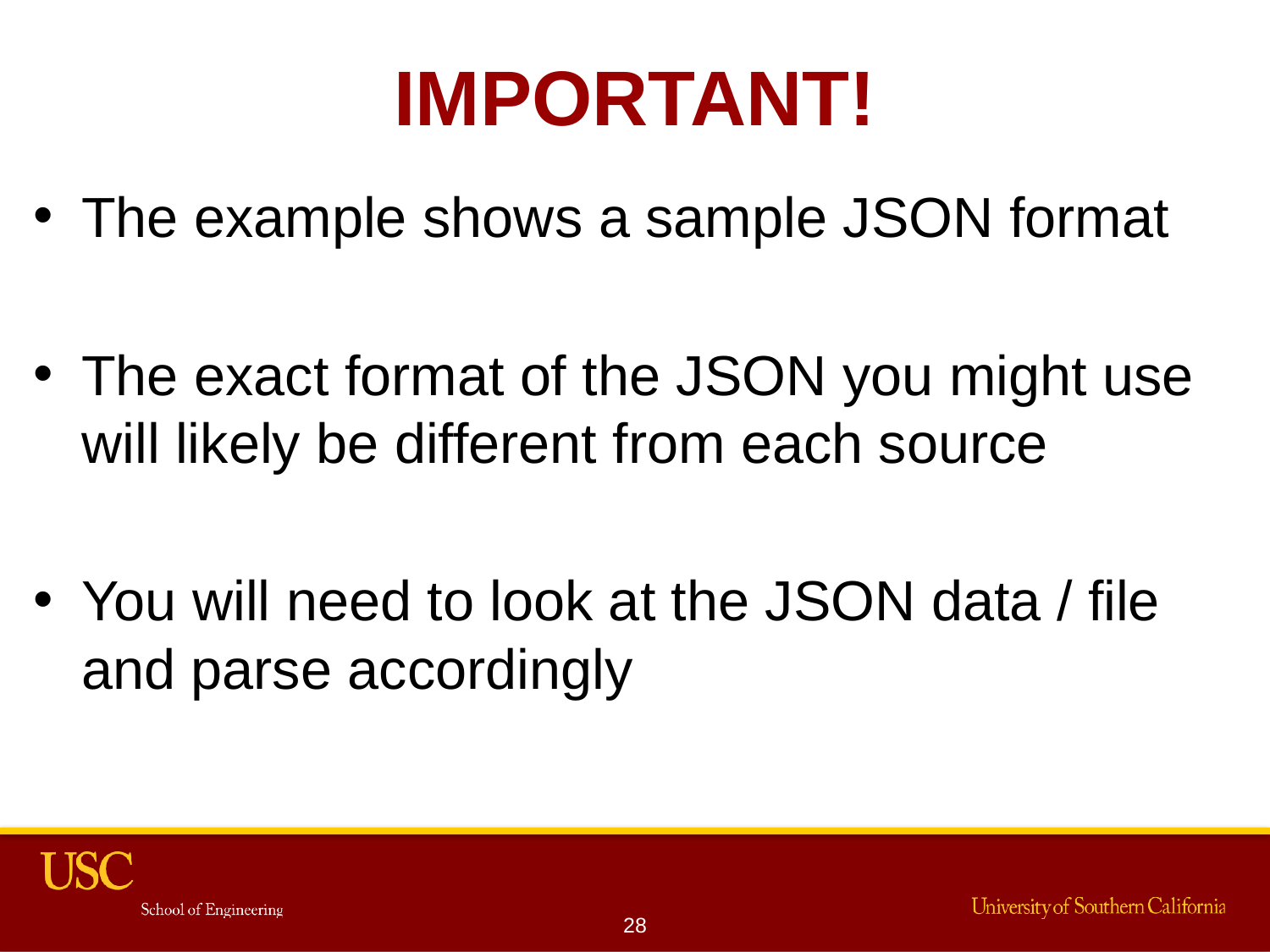

# IMPORTANT!
The example shows a sample JSON format

The exact format of the JSON you might use will likely be different from each source

You will need to look at the JSON data / file and parse accordingly

28